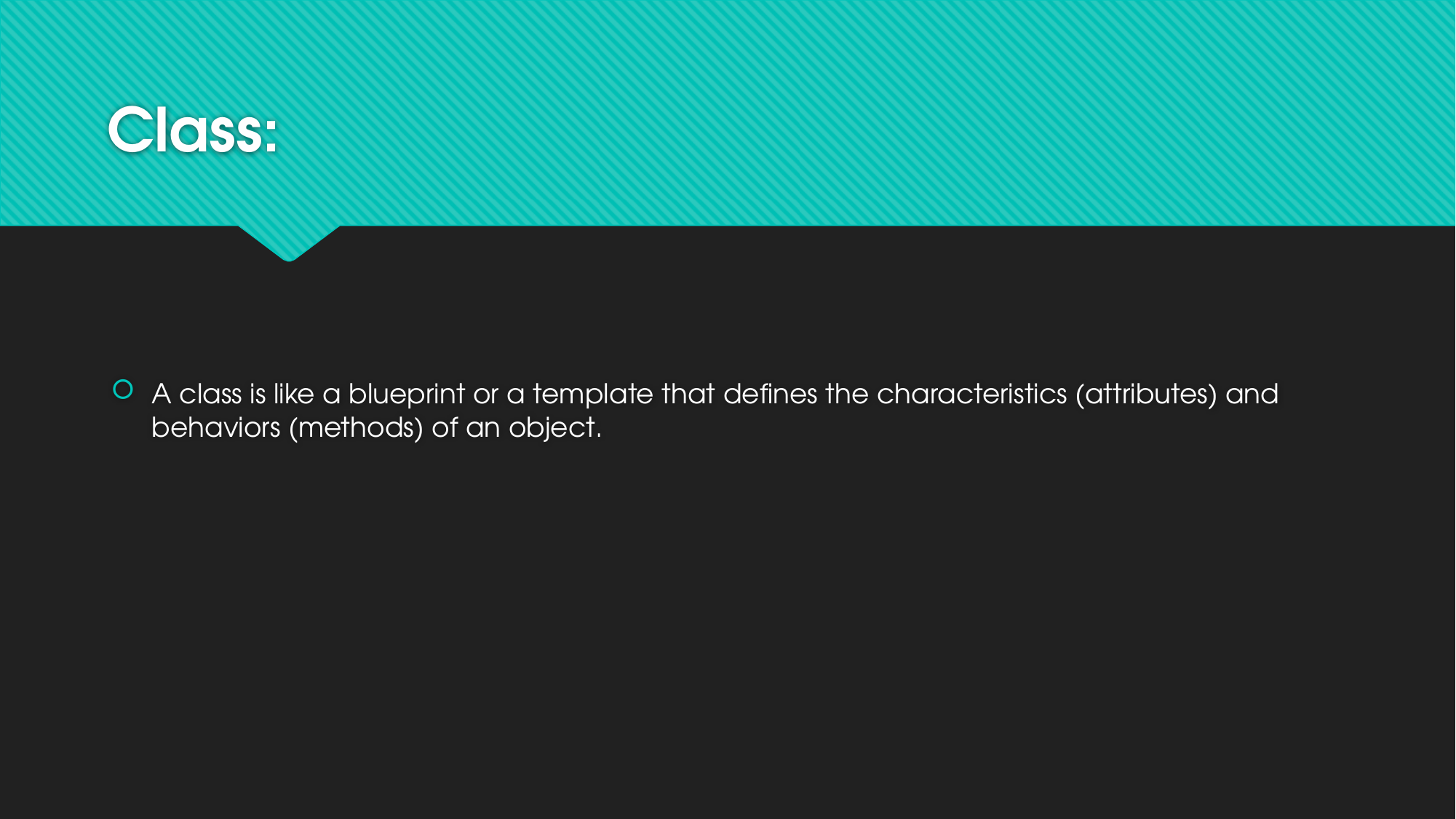

# Class:
A class is like a blueprint or a template that defines the characteristics (attributes) and behaviors (methods) of an object.